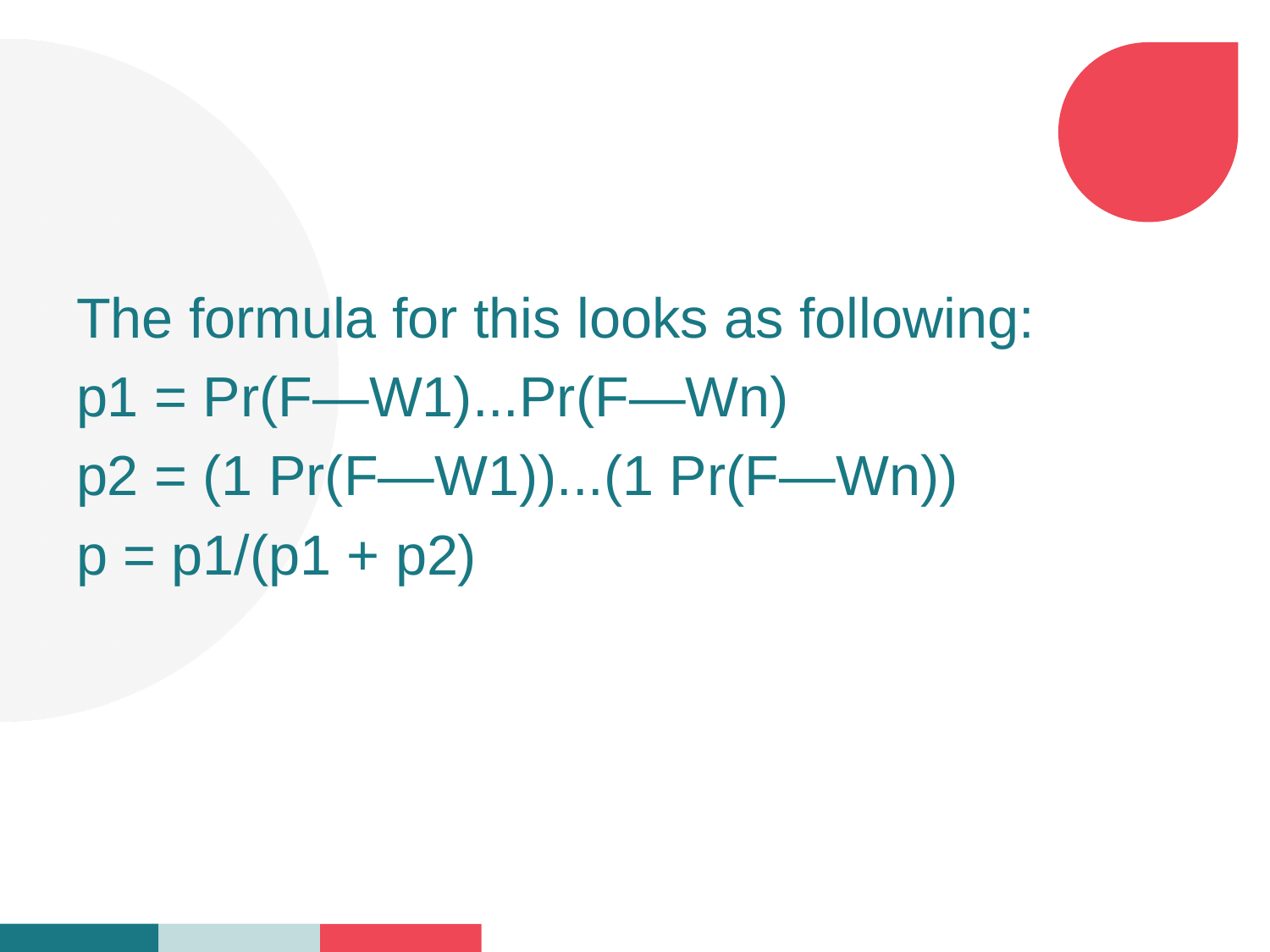

The formula for this looks as following:
p1 = Pr(F—W1)...Pr(F—Wn)
p2 = (1 Pr(F—W1))...(1 Pr(F—Wn))
p = p1/(p1 + p2)